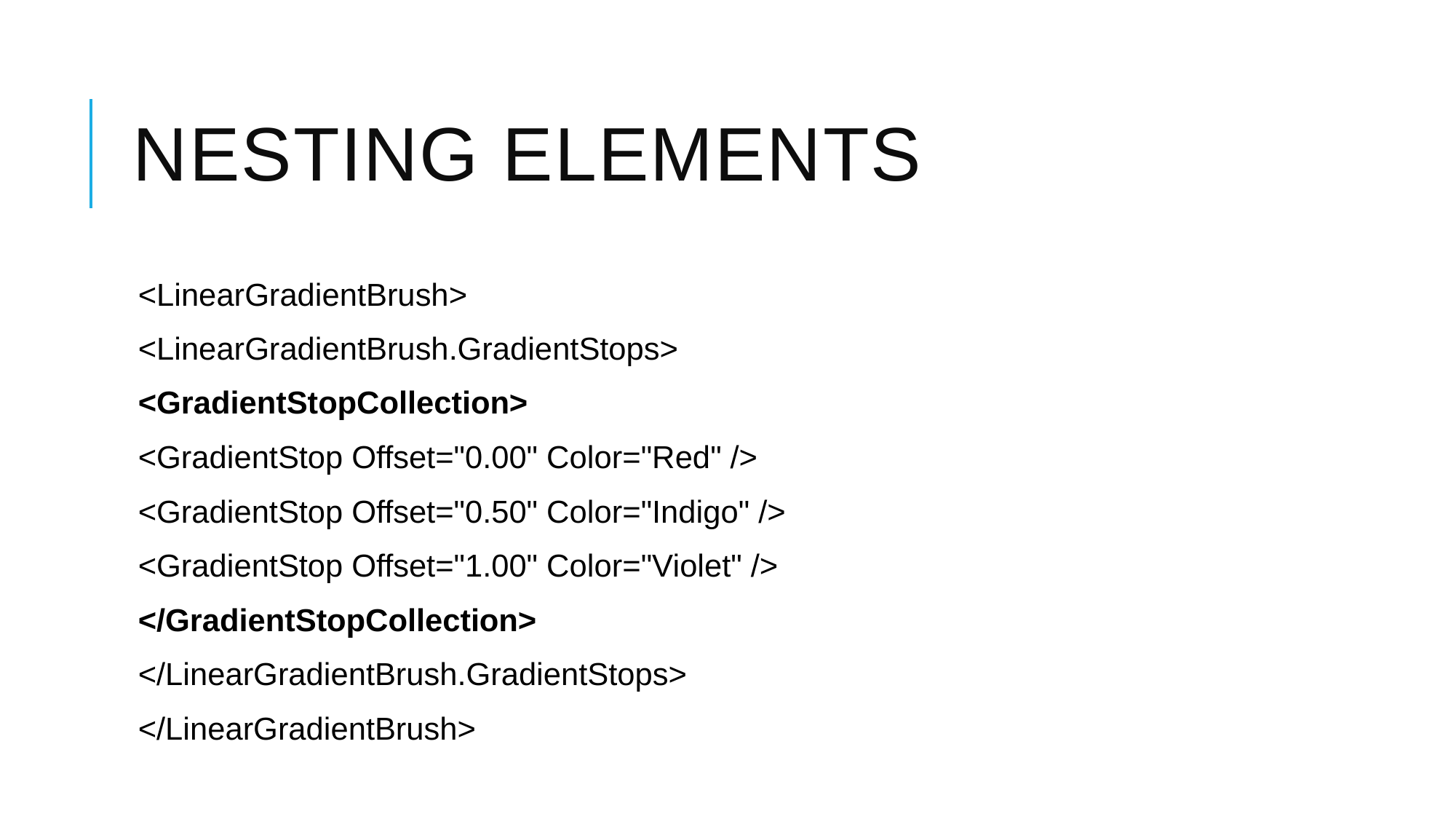

# Nesting Elements
<LinearGradientBrush>
<LinearGradientBrush.GradientStops>
<GradientStopCollection>
<GradientStop Offset="0.00" Color="Red" />
<GradientStop Offset="0.50" Color="Indigo" />
<GradientStop Offset="1.00" Color="Violet" />
</GradientStopCollection>
</LinearGradientBrush.GradientStops>
</LinearGradientBrush>